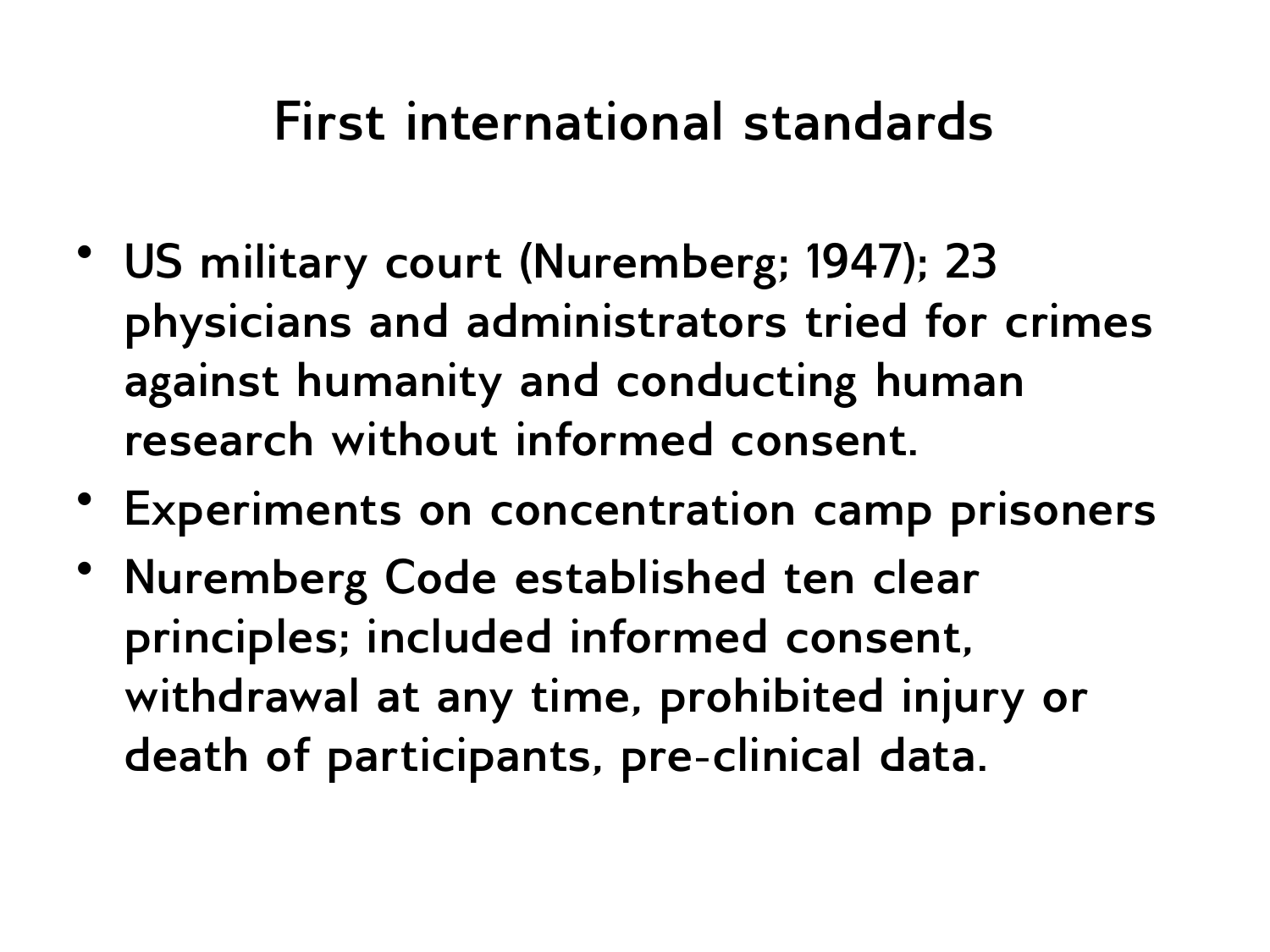

# First international standards
US military court (Nuremberg; 1947); 23 physicians and administrators tried for crimes against humanity and conducting human research without informed consent.
Experiments on concentration camp prisoners
Nuremberg Code established ten clear principles; included informed consent, withdrawal at any time, prohibited injury or death of participants, pre-clinical data.